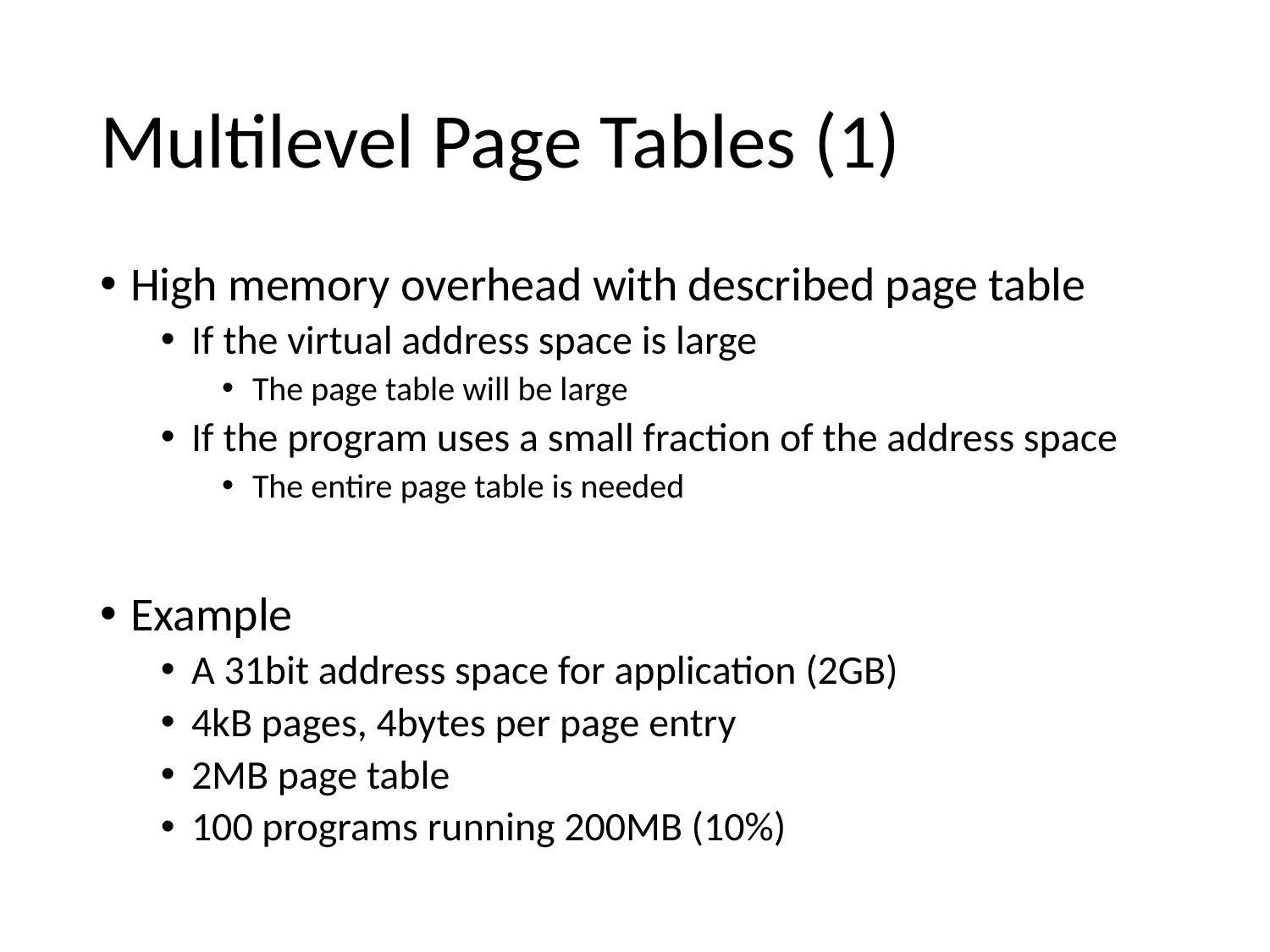

# Multilevel Page Tables (1)
High memory overhead with described page table
If the virtual address space is large
The page table will be large
If the program uses a small fraction of the address space
The entire page table is needed

Example
A 31bit address space for application (2GB)
4kB pages, 4bytes per page entry
2MB page table
100 programs running 200MB (10%)